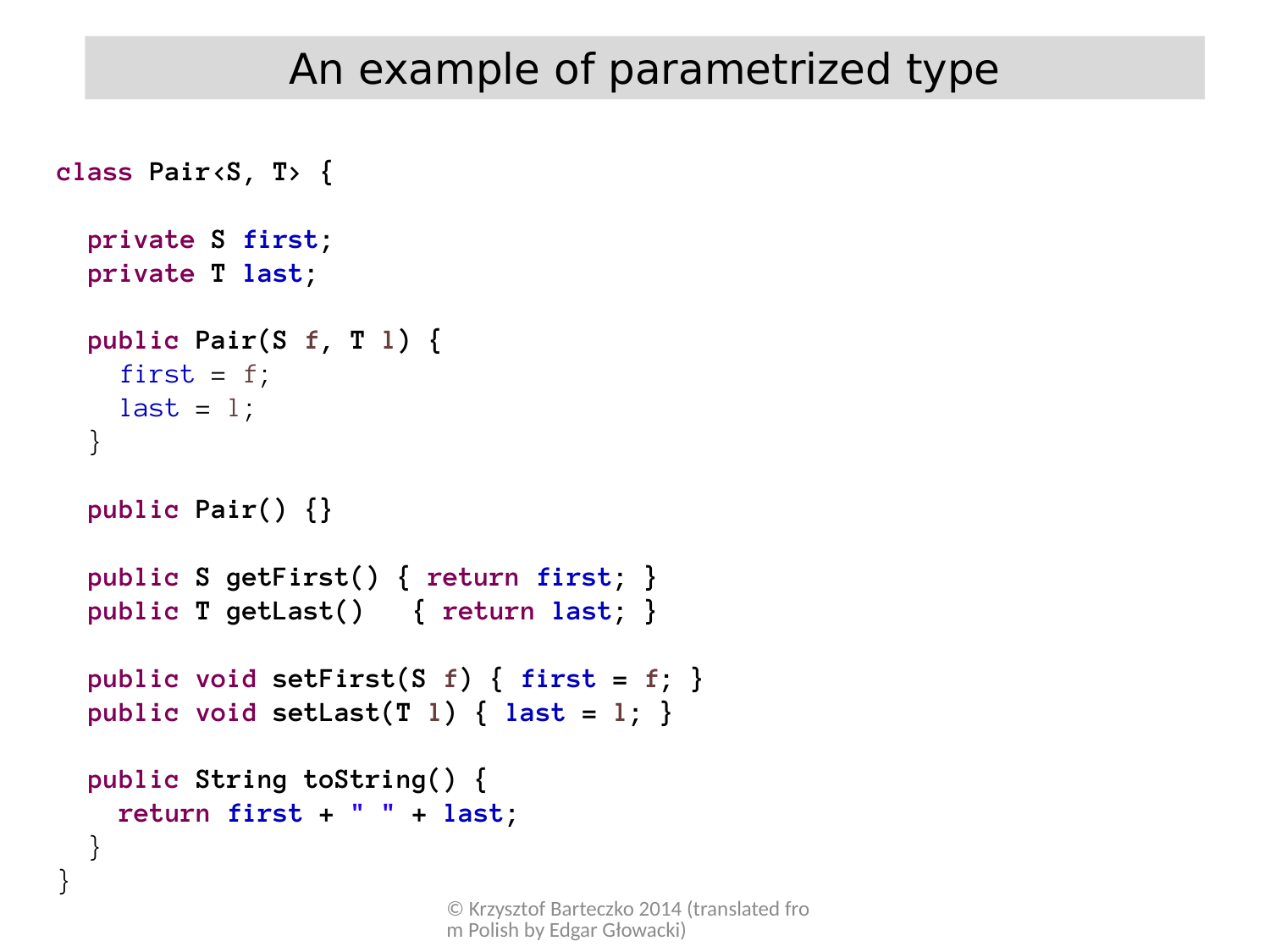

An example of parametrized type
class Pair<S, T> {

  private S first;
  private T last;

  public Pair(S f, T l) {
    first = f;
    last = l;
  }

  public Pair() {}

  public S getFirst() { return first; }
  public T getLast()   { return last; }

  public void setFirst(S f) { first = f; }
  public void setLast(T l) { last = l; }

  public String toString() {
    return first + " " + last;
  }
}
© Krzysztof Barteczko 2014 (translated from Polish by Edgar Głowacki)